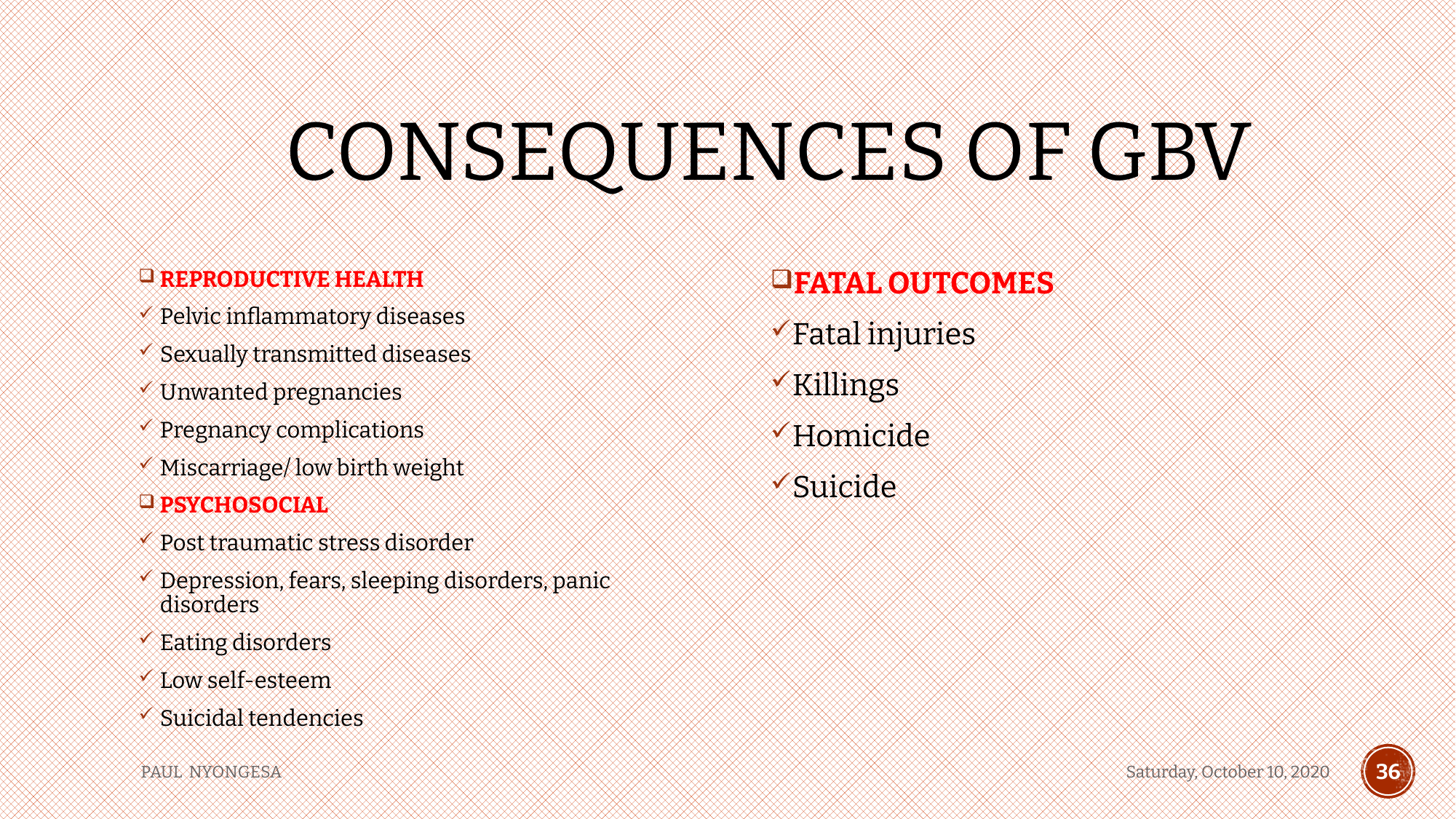

# Consequences of GBV
REPRODUCTIVE HEALTH
Pelvic inflammatory diseases
Sexually transmitted diseases
Unwanted pregnancies
Pregnancy complications
Miscarriage/ low birth weight
PSYCHOSOCIAL
Post traumatic stress disorder
Depression, fears, sleeping disorders, panic disorders
Eating disorders
Low self-esteem
Suicidal tendencies
FATAL OUTCOMES
Fatal injuries
Killings
Homicide
Suicide

PAUL  NYONGESA
Saturday, October 10, 2020
36